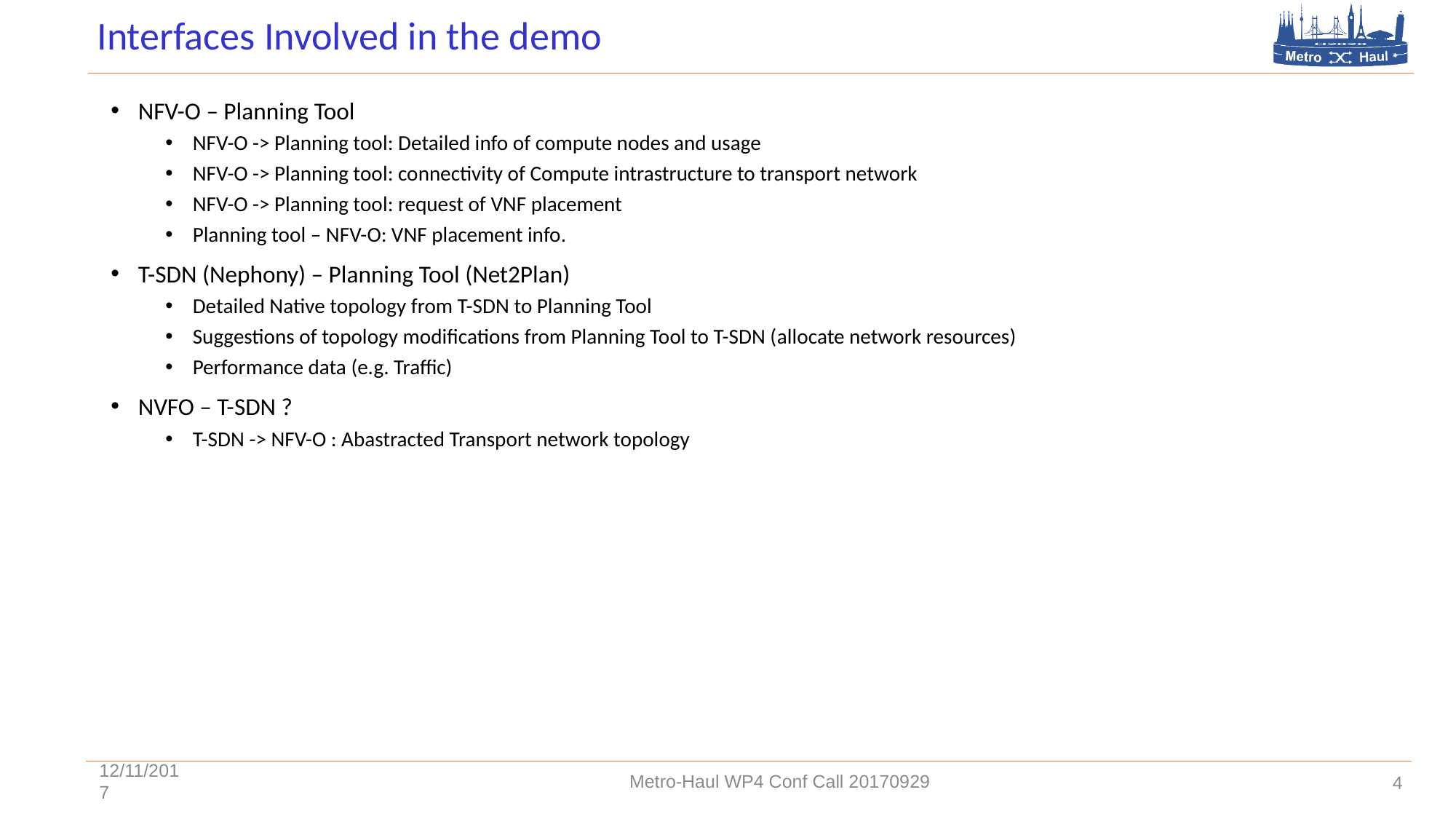

# Interfaces Involved in the demo
NFV-O – Planning Tool
NFV-O -> Planning tool: Detailed info of compute nodes and usage
NFV-O -> Planning tool: connectivity of Compute intrastructure to transport network
NFV-O -> Planning tool: request of VNF placement
Planning tool – NFV-O: VNF placement info.
T-SDN (Nephony) – Planning Tool (Net2Plan)
Detailed Native topology from T-SDN to Planning Tool
Suggestions of topology modifications from Planning Tool to T-SDN (allocate network resources)
Performance data (e.g. Traffic)
NVFO – T-SDN ?
T-SDN -> NFV-O : Abastracted Transport network topology

12/11/2017
Metro-Haul WP4 Conf Call 20170929
4